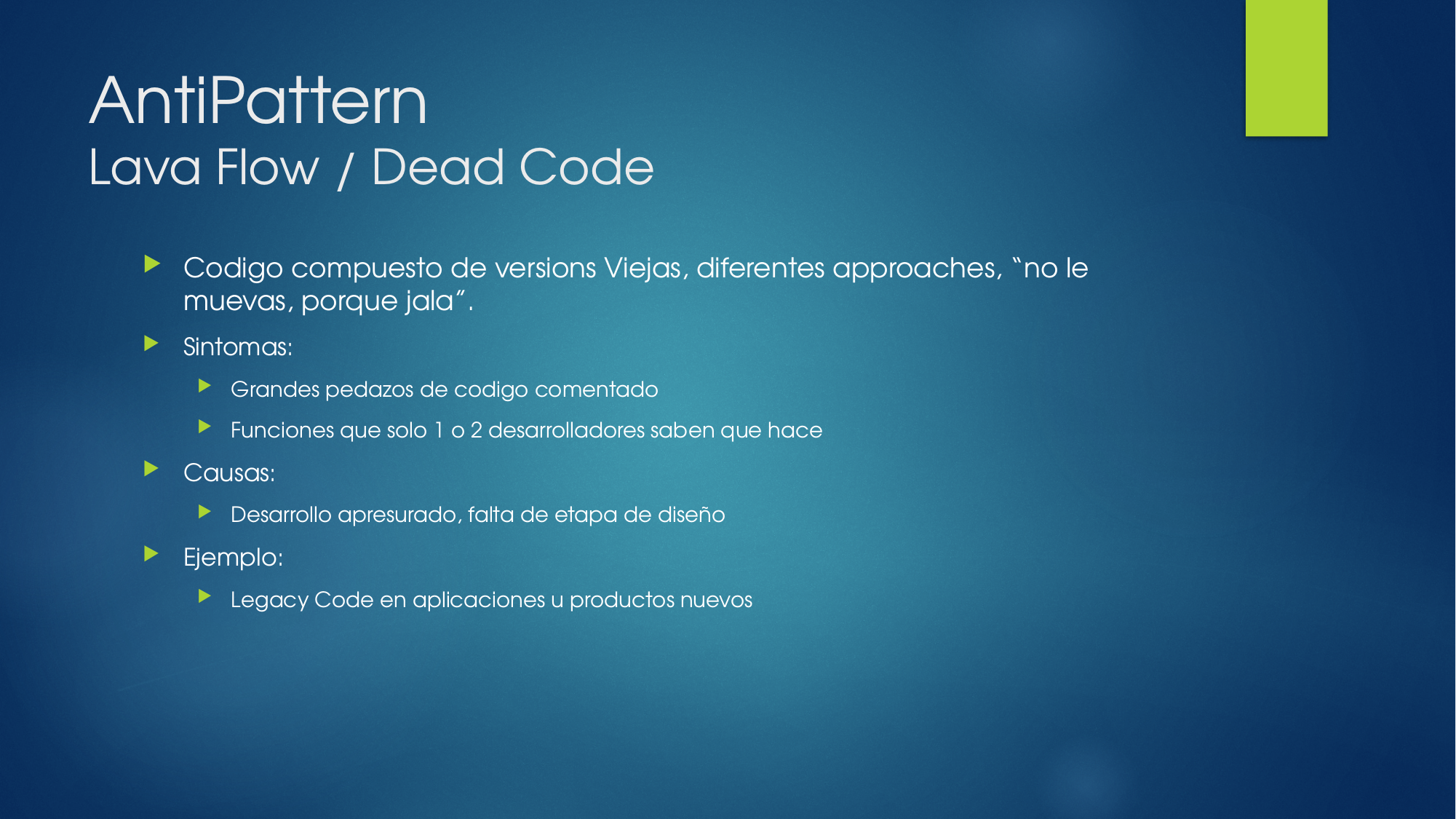

# AntiPattern Lava Flow / Dead Code
Codigo compuesto de versions Viejas, diferentes approaches, “no le muevas, porque jala”.
Sintomas:
Grandes pedazos de codigo comentado
Funciones que solo 1 o 2 desarrolladores saben que hace
Causas:
Desarrollo apresurado, falta de etapa de diseño
Ejemplo:
Legacy Code en aplicaciones u productos nuevos